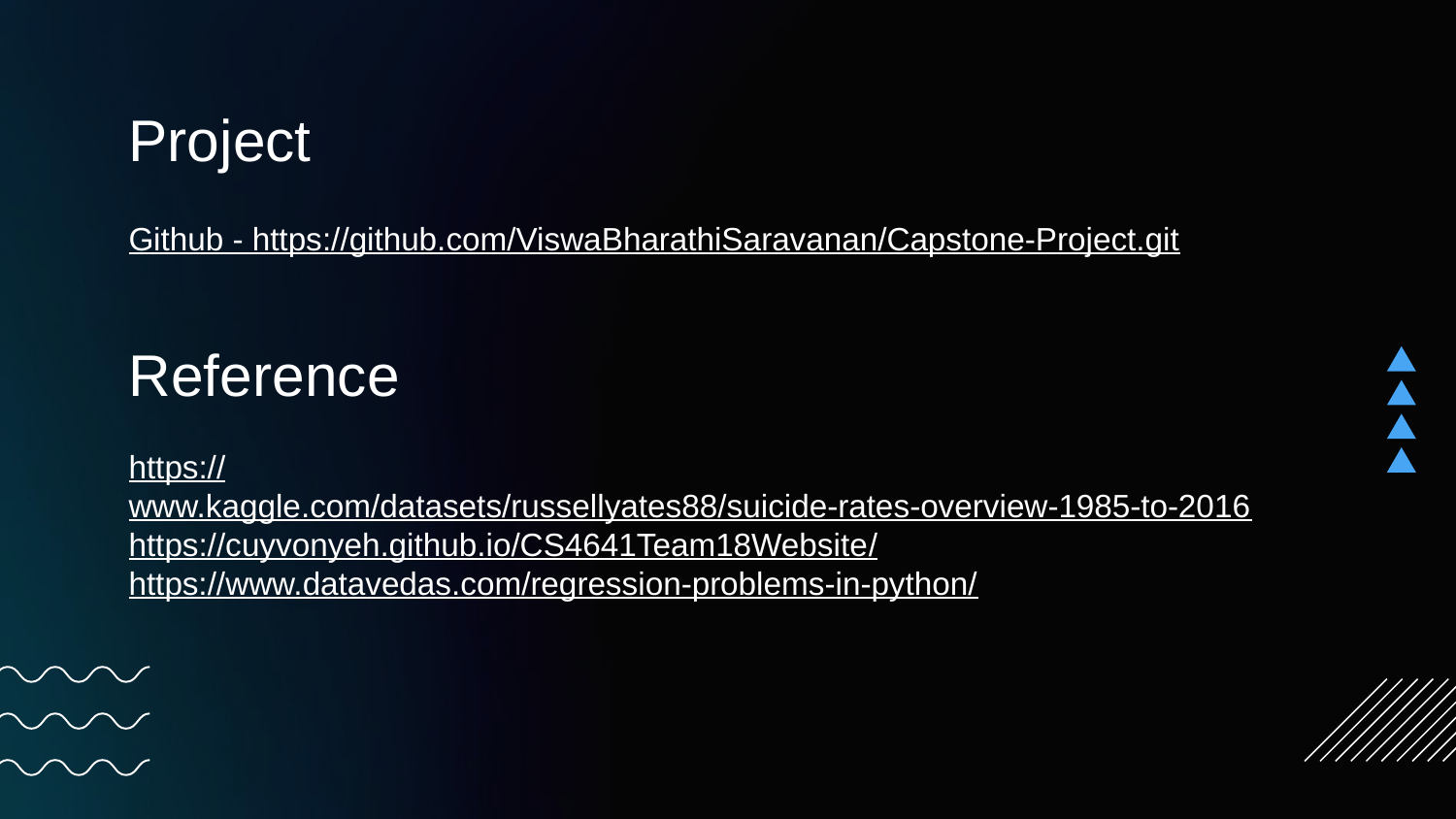

# Project
Github - https://github.com/ViswaBharathiSaravanan/Capstone-Project.git
Reference
https://www.kaggle.com/datasets/russellyates88/suicide-rates-overview-1985-to-2016
https://cuyvonyeh.github.io/CS4641Team18Website/
https://www.datavedas.com/regression-problems-in-python/